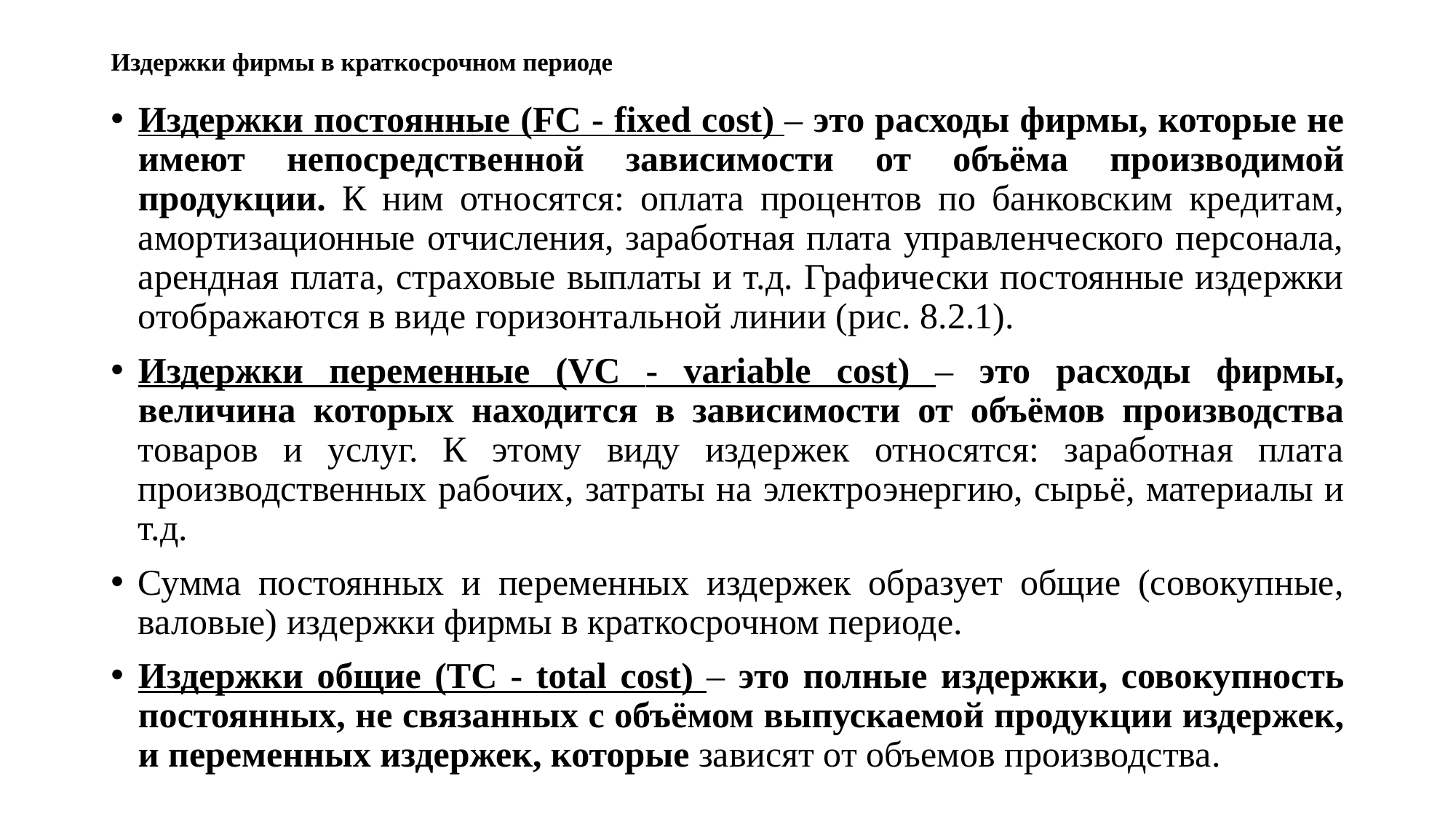

# Издержки фирмы в краткосрочном периоде
Издержки постоянные (FC - fixed cost) – это расходы фирмы, которые не имеют непосредственной зависимости от объёма производимой продукции. К ним относятся: оплата процентов по банковским кредитам, амортизационные отчисления, заработная плата управленческого персонала, арендная плата, страховые выплаты и т.д. Графически постоянные издержки отображаются в виде горизонтальной линии (рис. 8.2.1).
Издержки переменные (VC - variable cost) – это расходы фирмы, величина которых находится в зависимости от объёмов производства товаров и услуг. К этому виду издержек относятся: заработная плата производственных рабочих, затраты на электроэнергию, сырьё, материалы и т.д.
Сумма постоянных и переменных издержек образует общие (совокупные, валовые) издержки фирмы в краткосрочном периоде.
Издержки общие (ТC - total cost) – это полные издержки, совокупность постоянных, не связанных с объёмом выпускаемой продукции издержек, и переменных издержек, которые зависят от объемов производства.